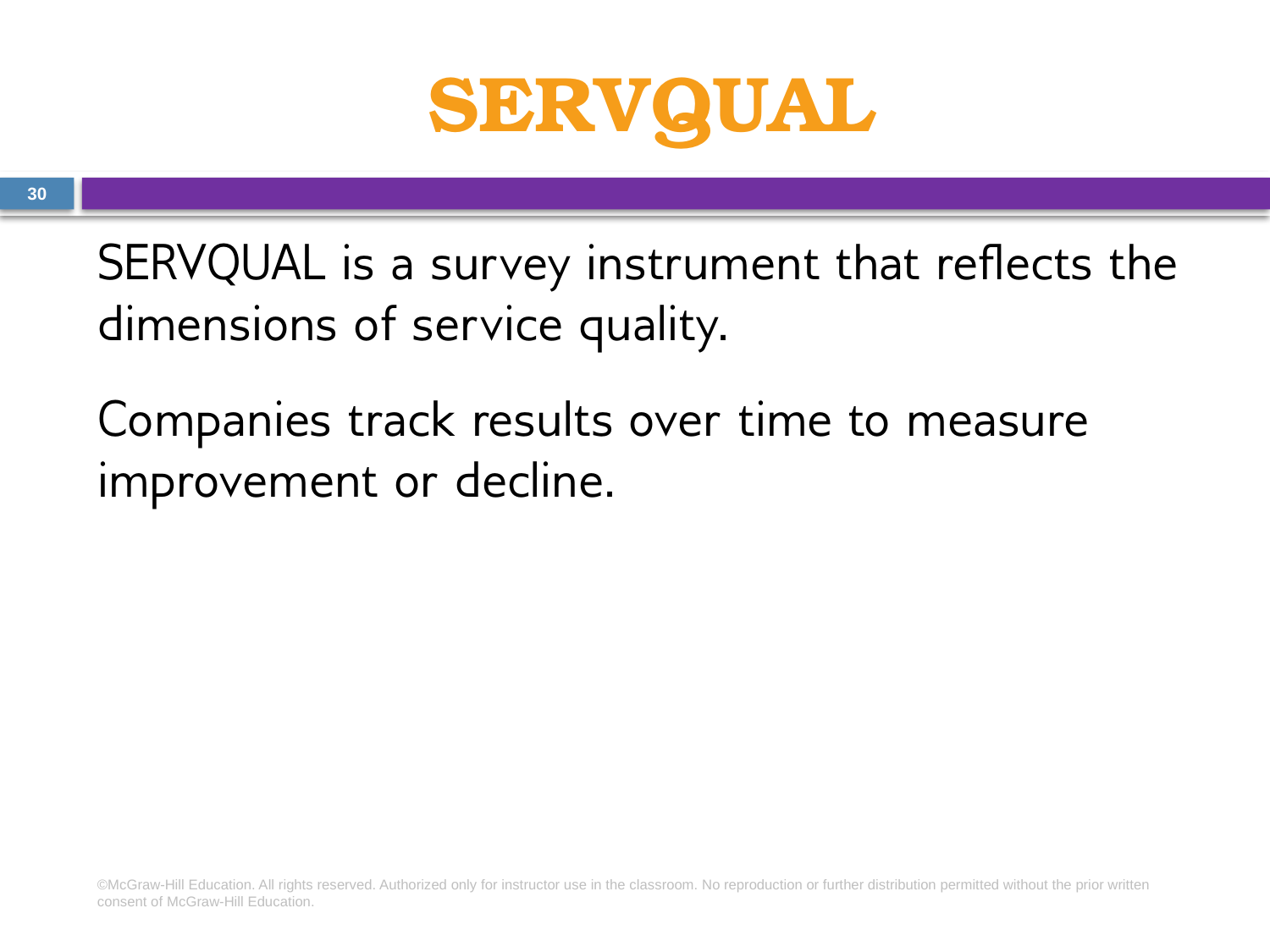

# SERVQUAL
30
SERVQUAL is a survey instrument that reflects the dimensions of service quality.
Companies track results over time to measure improvement or decline.
©McGraw-Hill Education. All rights reserved. Authorized only for instructor use in the classroom. No reproduction or further distribution permitted without the prior written consent of McGraw-Hill Education.